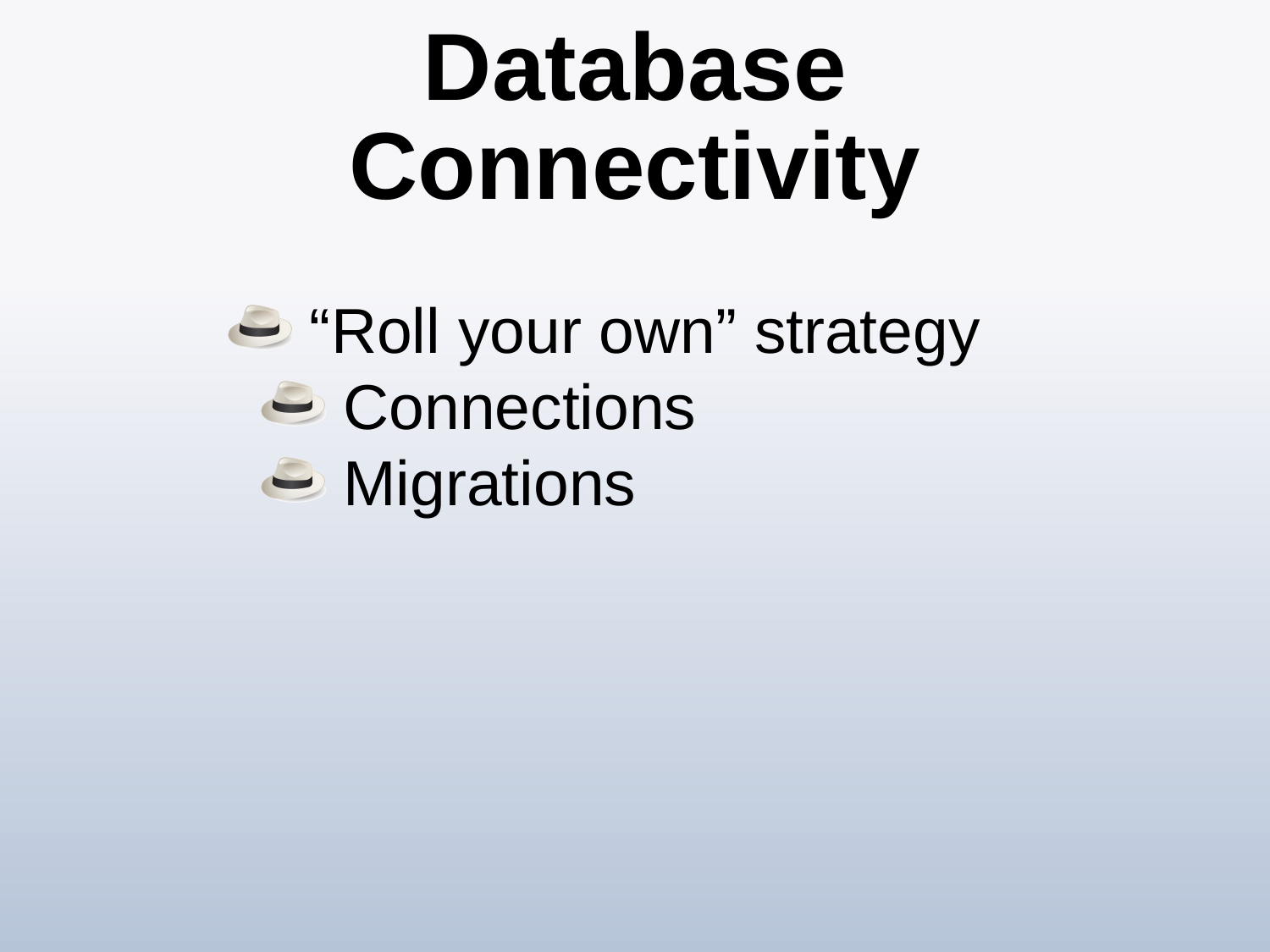

# Database Connectivity

 “Roll your own” strategy
 Connections
 Migrations